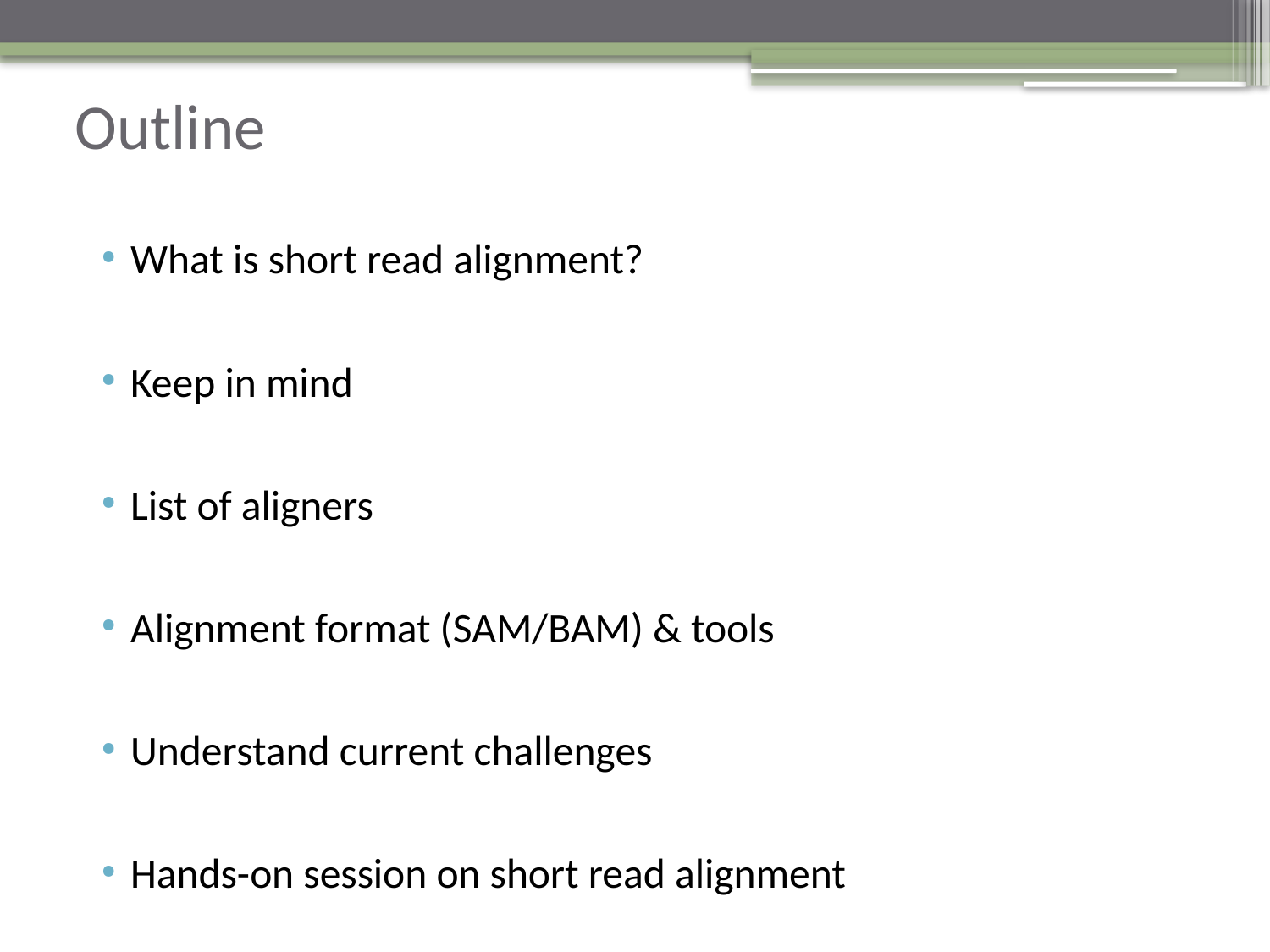

# Outline
What is short read alignment?

Keep in mind

List of aligners

Alignment format (SAM/BAM) & tools

Understand current challenges

Hands-on session on short read alignment